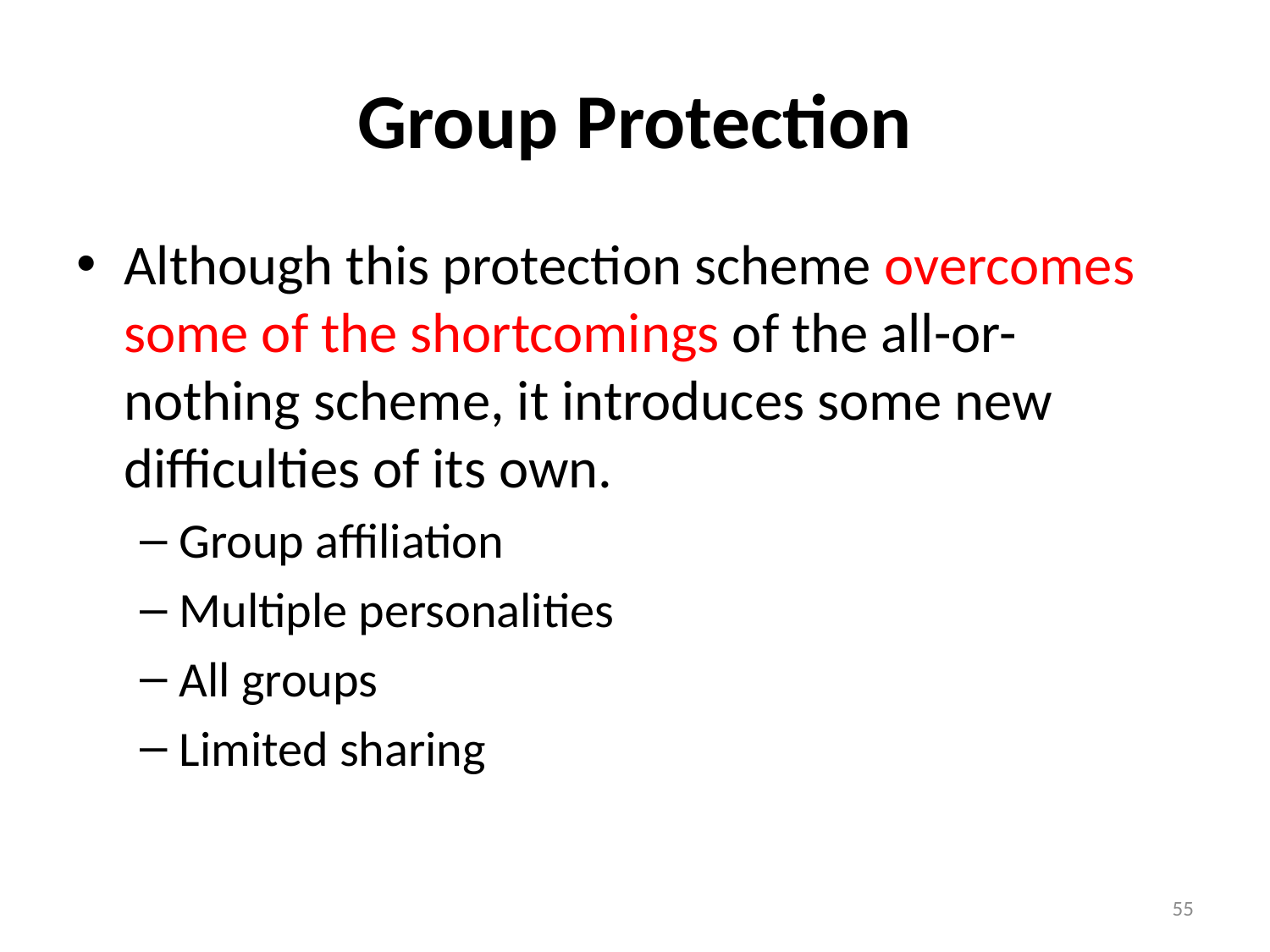

# Group Protection
Although this protection scheme overcomes some of the shortcomings of the all-or-nothing scheme, it introduces some new difficulties of its own.
Group affiliation
Multiple personalities
All groups
Limited sharing
55